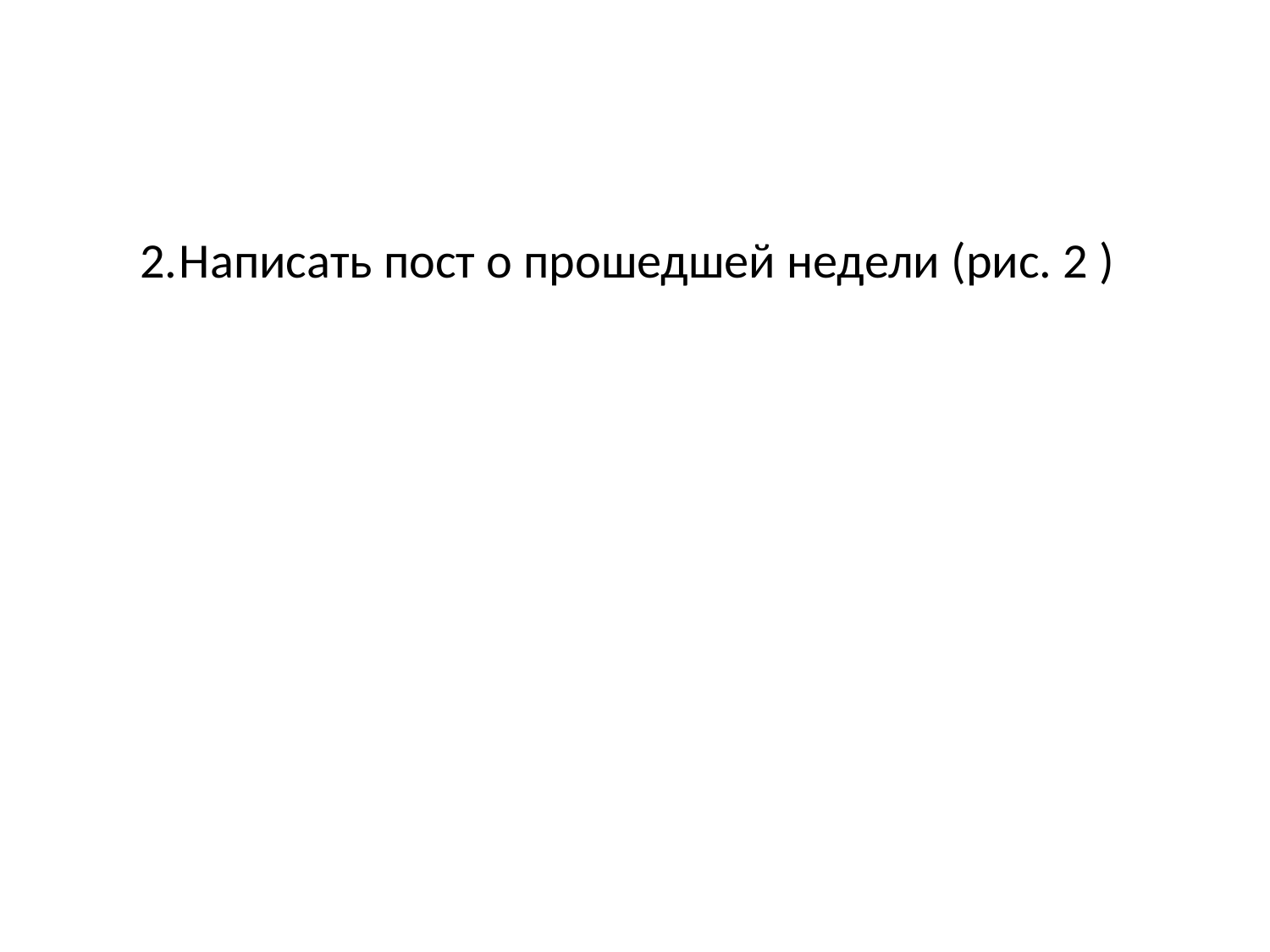

Написать пост о прошедшей недели (рис. 2 )